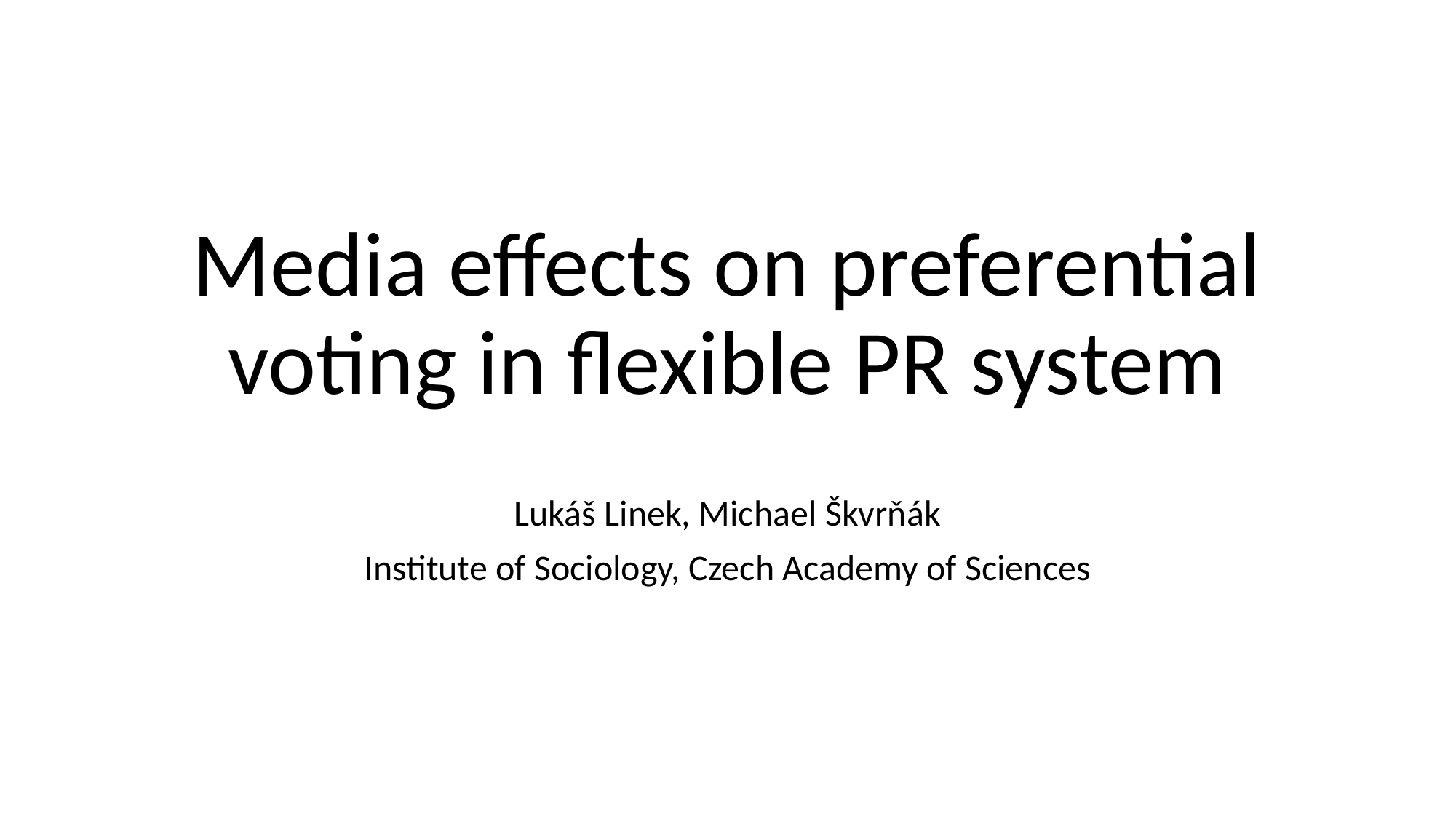

# Media effects on preferential voting in flexible PR system

Lukáš Linek, Michael Škvrňák
Institute of Sociology, Czech Academy of Sciences